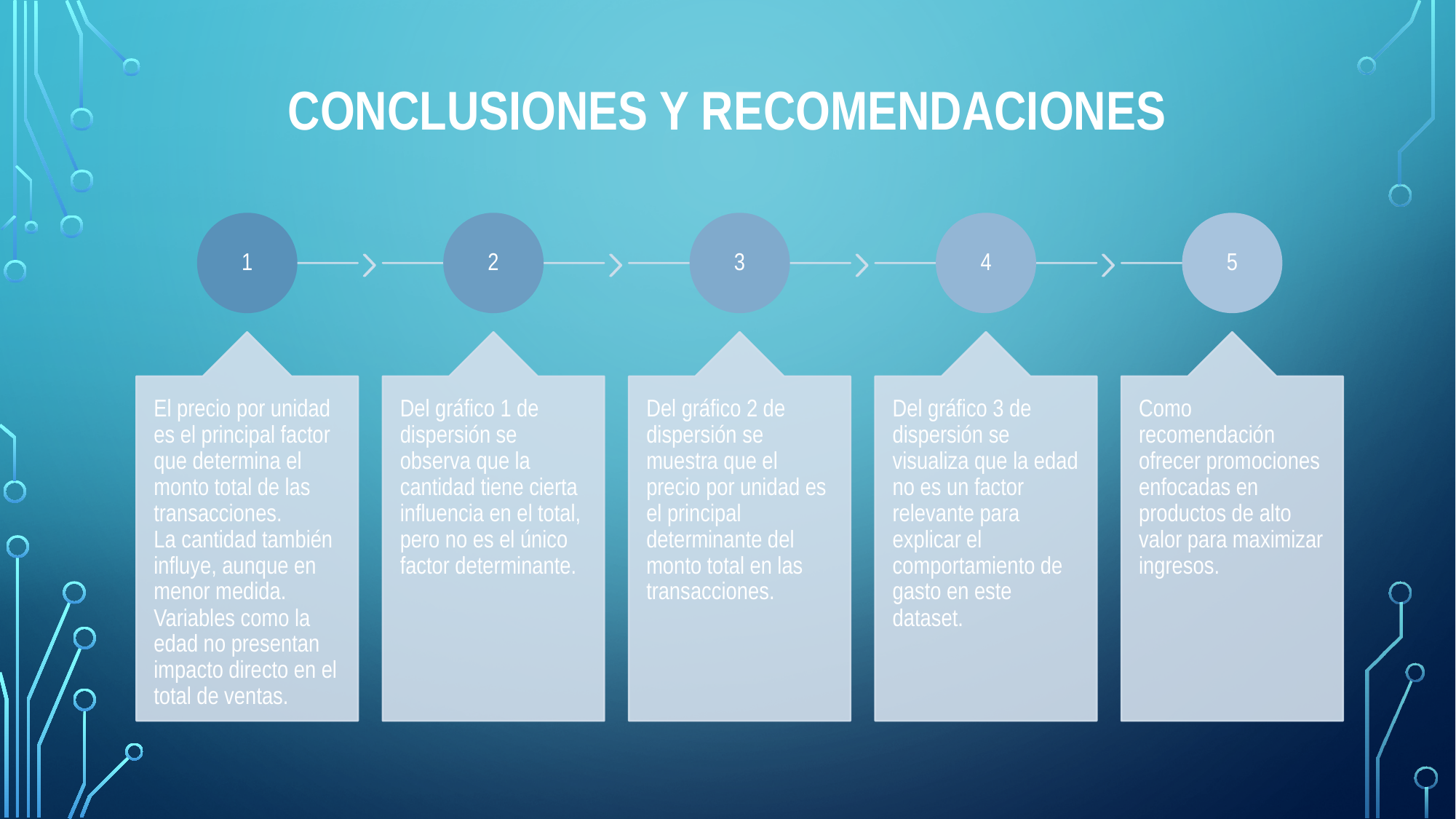

# Conclusiones y recomendaciones
1
El precio por unidad es el principal factor que determina el monto total de las transacciones.
La cantidad también influye, aunque en menor medida.
Variables como la edad no presentan impacto directo en el total de ventas.
2
Del gráfico 1 de dispersión se observa que la cantidad tiene cierta influencia en el total, pero no es el único factor determinante.
3
Del gráfico 2 de dispersión se muestra que el precio por unidad es el principal determinante del monto total en las transacciones.
4
Del gráfico 3 de dispersión se visualiza que la edad no es un factor relevante para explicar el comportamiento de gasto en este dataset.
5
Como recomendación ofrecer promociones enfocadas en productos de alto valor para maximizar ingresos.